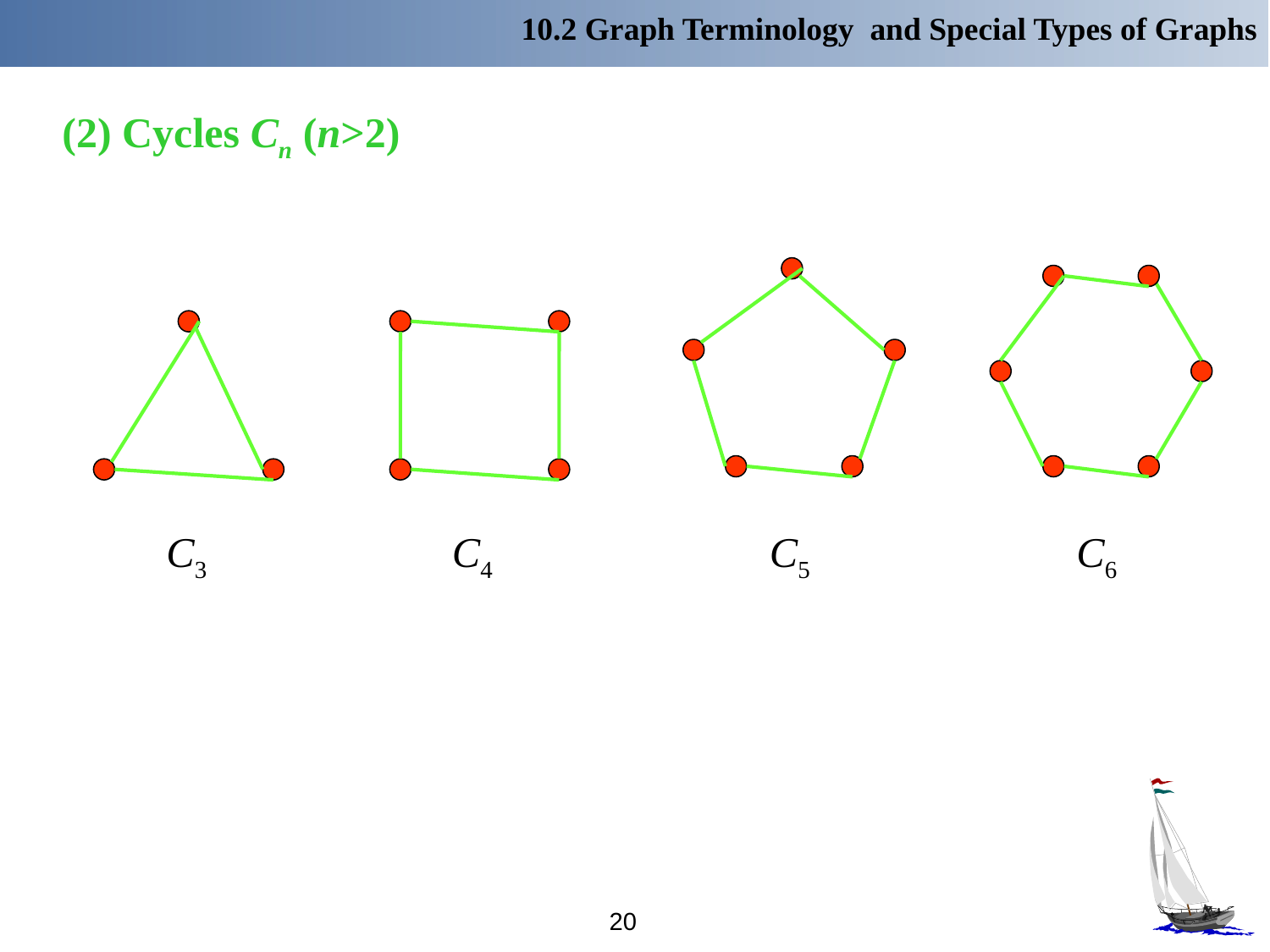

10.2 Graph Terminology  and Special Types of Graphs
(2) Cycles Cn (n>2)

C3
C4
C5
C6
20